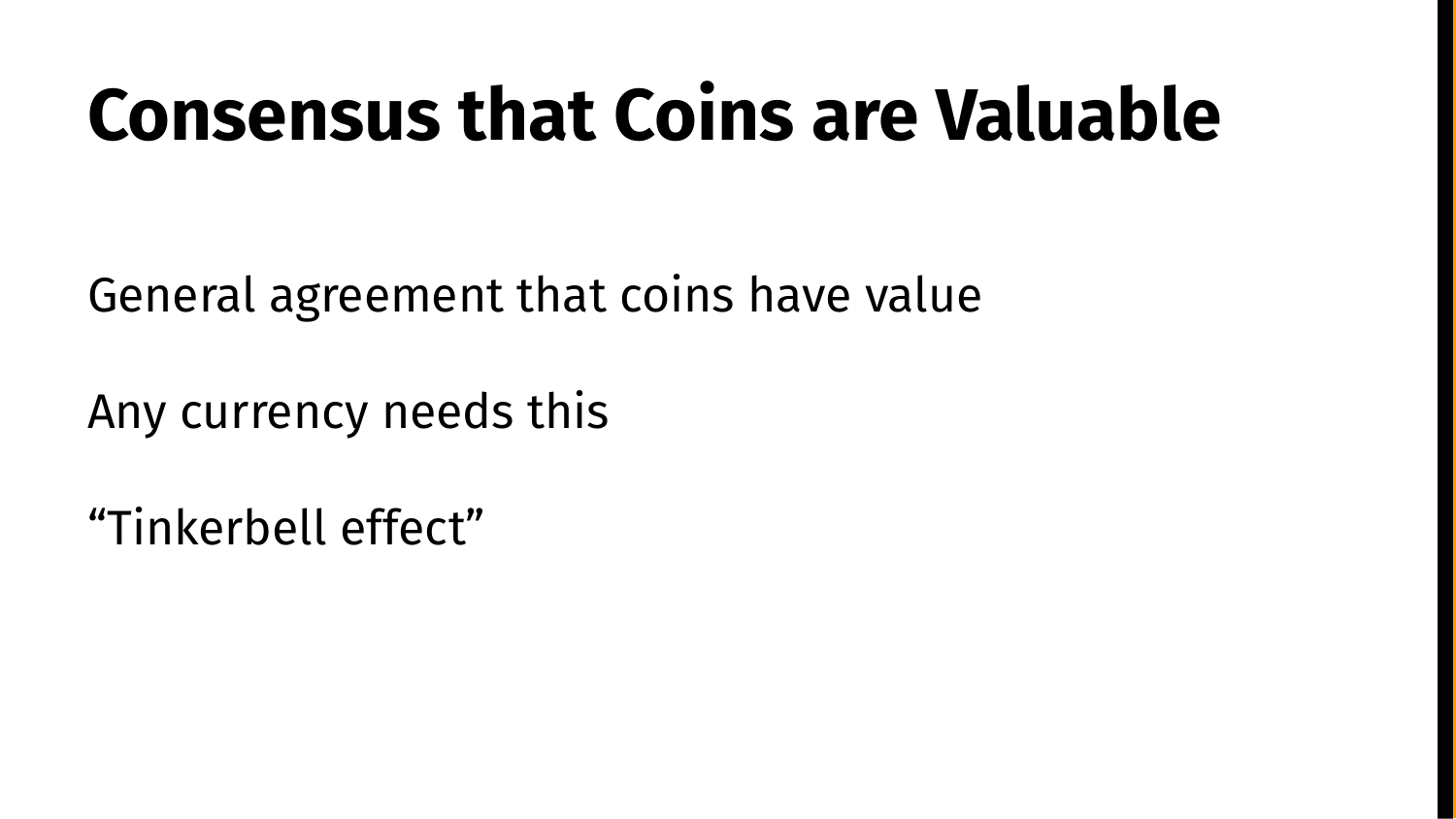

# Consensus that Coins are Valuable

General agreement that coins have value

Any currency needs this

“Tinkerbell effect”